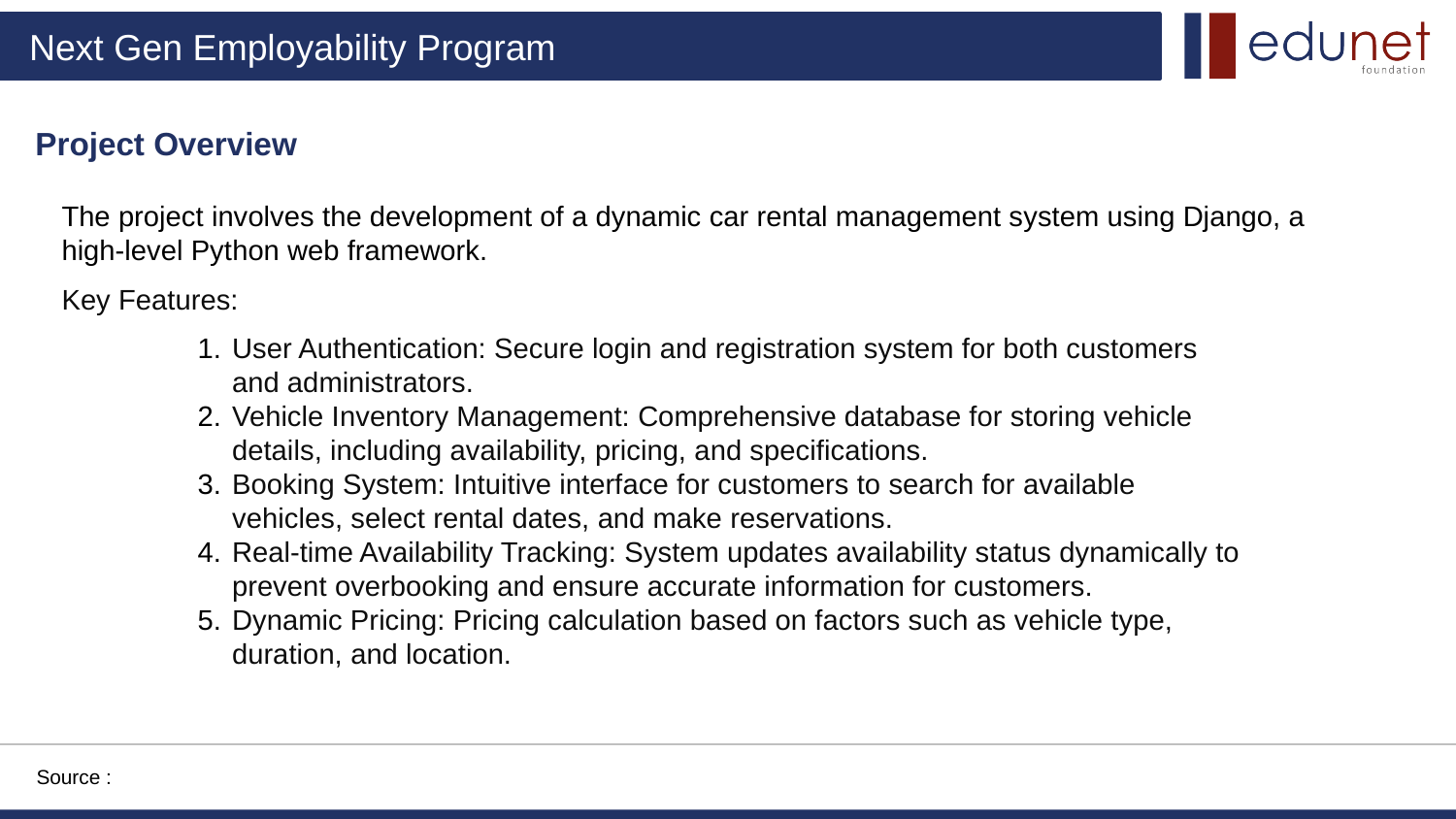

Project Overview
The project involves the development of a dynamic car rental management system using Django, a high-level Python web framework.
Key Features:
User Authentication: Secure login and registration system for both customers and administrators.
Vehicle Inventory Management: Comprehensive database for storing vehicle details, including availability, pricing, and specifications.
Booking System: Intuitive interface for customers to search for available vehicles, select rental dates, and make reservations.
Real-time Availability Tracking: System updates availability status dynamically to prevent overbooking and ensure accurate information for customers.
Dynamic Pricing: Pricing calculation based on factors such as vehicle type, duration, and location.
Source :